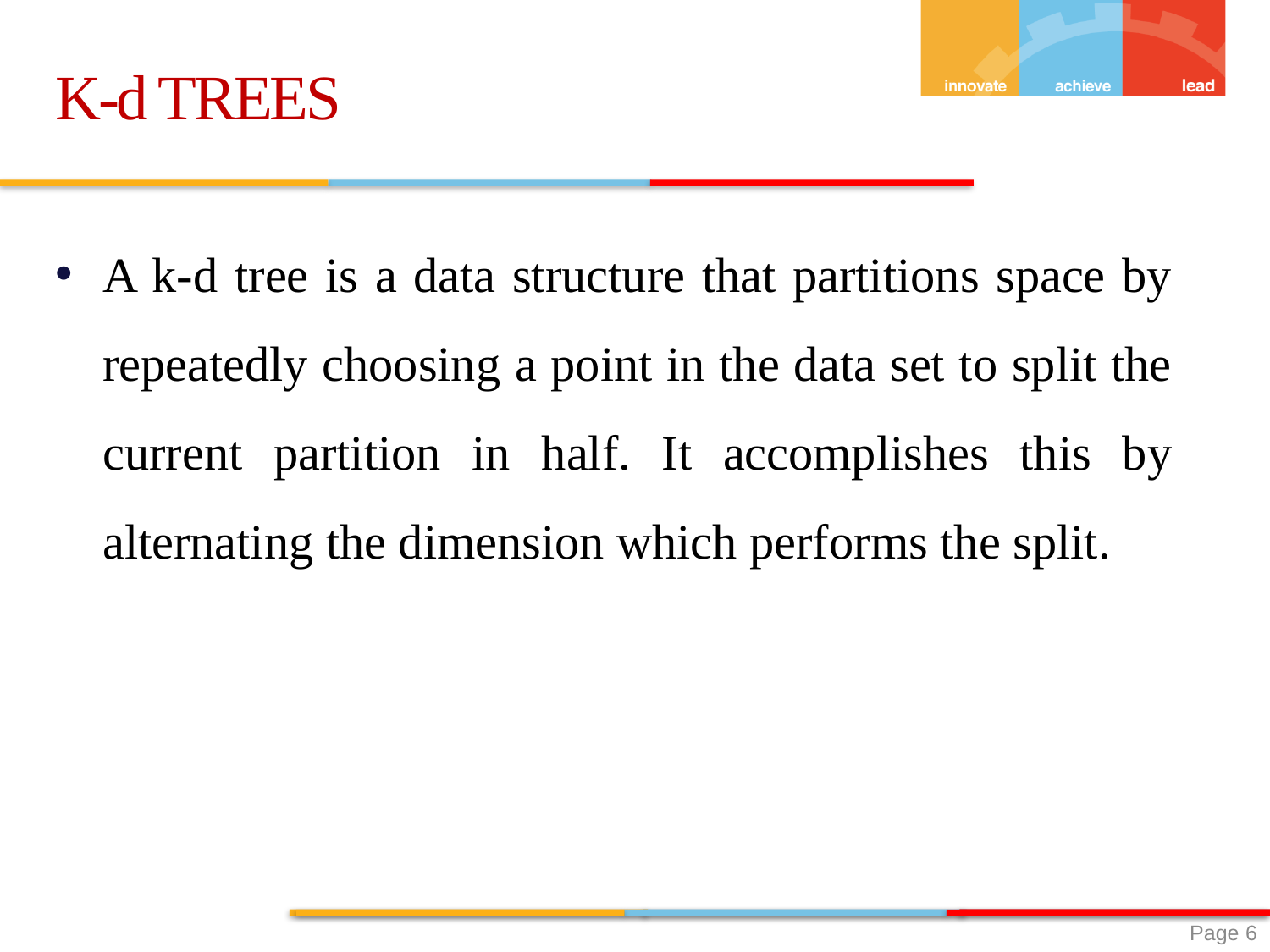

K-d TREES
A k-d tree is a data structure that partitions space by repeatedly choosing a point in the data set to split the current partition in half. It accomplishes this by alternating the dimension which performs the split.

 Page 6